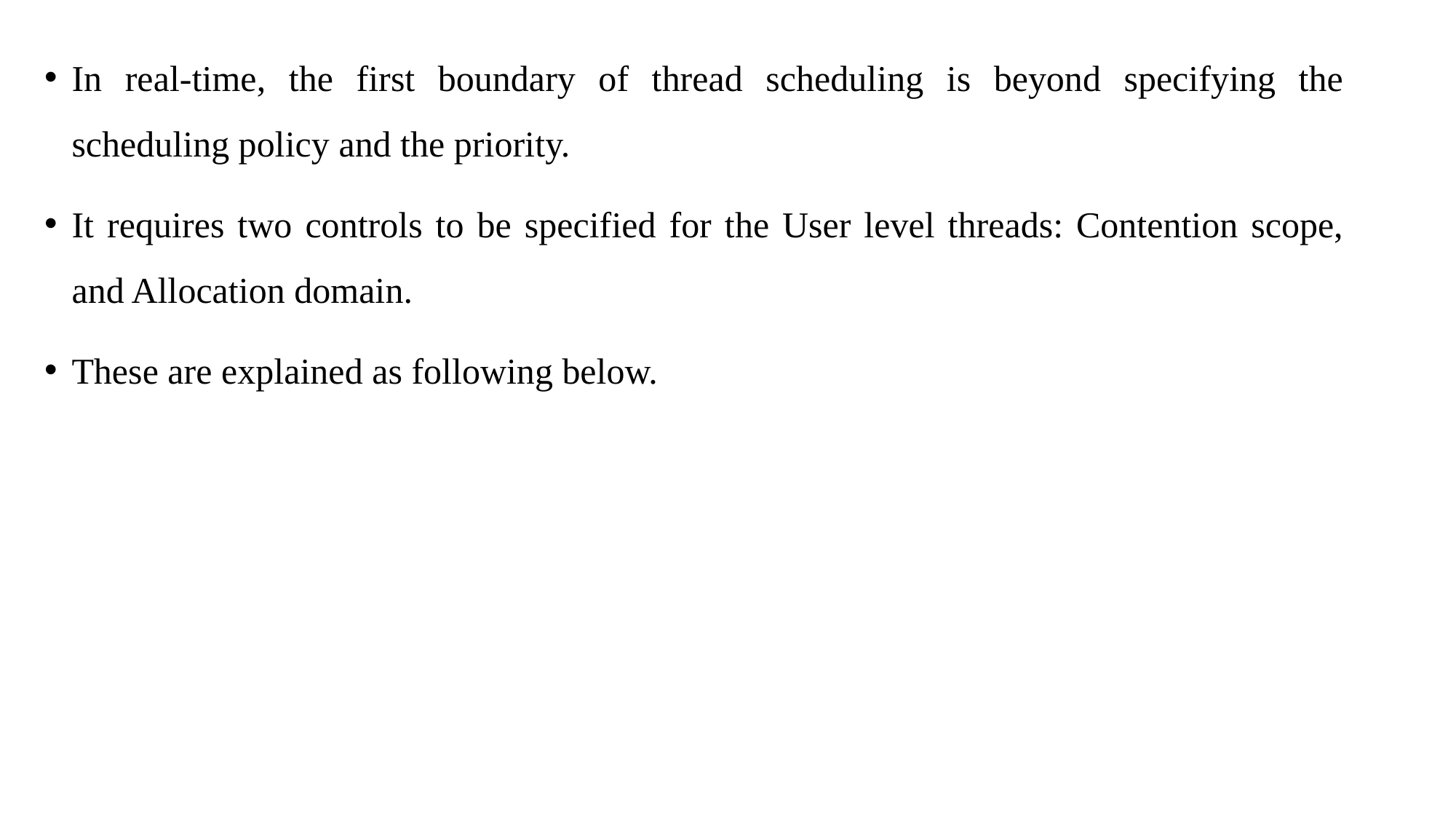

In real-time, the first boundary of thread scheduling is beyond specifying the scheduling policy and the priority.
It requires two controls to be specified for the User level threads: Contention scope, and Allocation domain.
These are explained as following below.